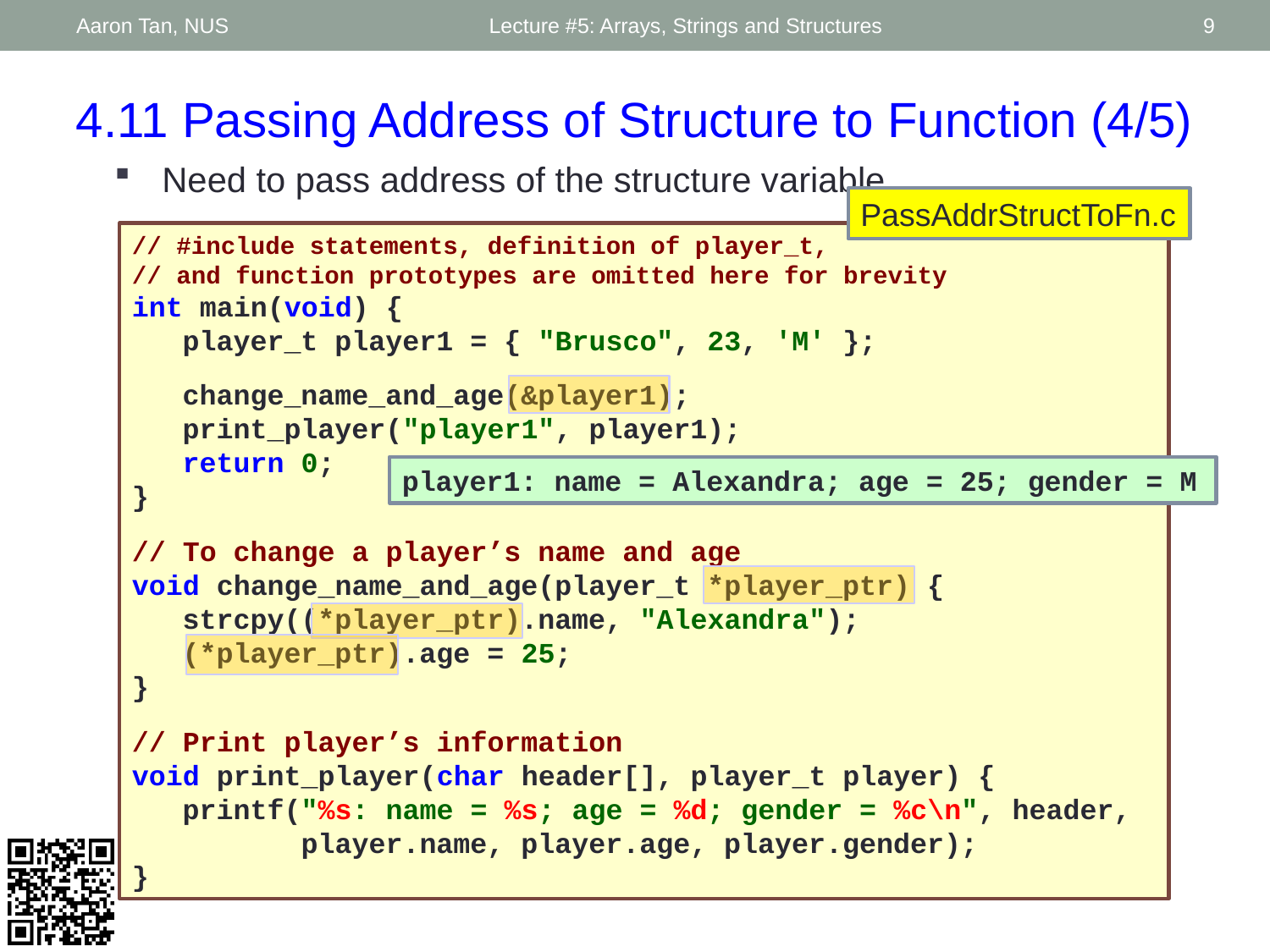

Aaron Tan, NUS
Lecture #5: Arrays, Strings and Structures
9
4.11 Passing Address of Structure to Function (4/5)
Need to pass address of the structure variable
PassAddrStructToFn.c
// #include statements, definition of player_t,
// and function prototypes are omitted here for brevity
int main(void) {
	player_t player1 = { "Brusco", 23, 'M' };

	change_name_and_age(&player1);
	print_player("player1", player1);
	return 0;
}

// To change a player’s name and age
void change_name_and_age(player_t *player_ptr) {
	strcpy((*player_ptr).name, "Alexandra");
	(*player_ptr).age = 25;
}

// Print player’s information
void print_player(char header[], player_t player) {
	printf("%s: name = %s; age = %d; gender = %c\n", header,
	       player.name, player.age, player.gender);
}

player1: name = Alexandra; age = 25; gender = M